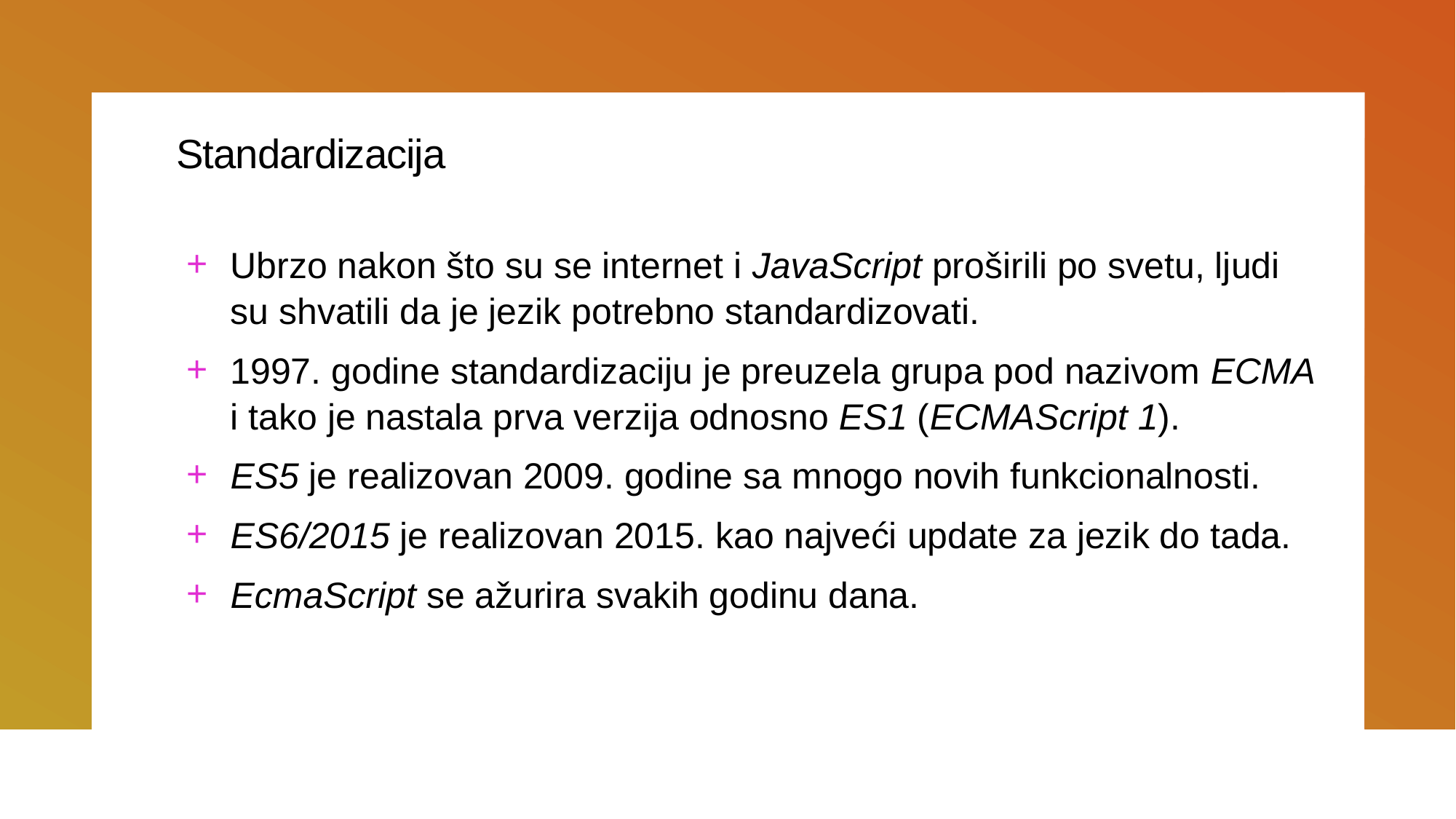

Standardizacija
Ubrzo nakon što su se internet i JavaScript proširili po svetu, ljudi su shvatili da je jezik potrebno standardizovati.
1997. godine standardizaciju je preuzela grupa pod nazivom ECMA i tako je nastala prva verzija odnosno ES1 (ECMAScript 1).
ES5 je realizovan 2009. godine sa mnogo novih funkcionalnosti.
ES6/2015 je realizovan 2015. kao najveći update za jezik do tada.
EcmaScript se ažurira svakih godinu dana.